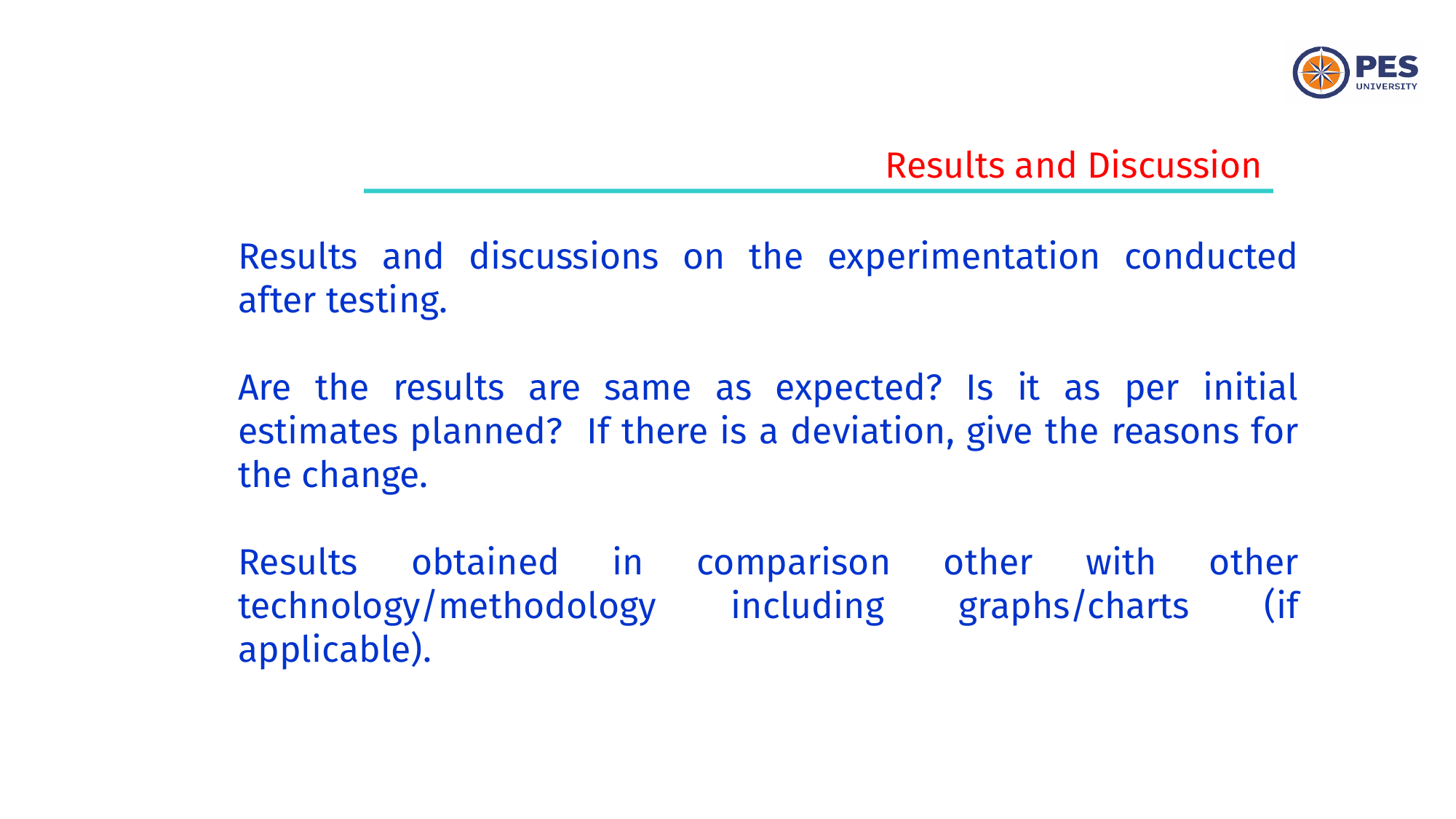

Results and Discussion

Results and discussions on the experimentation conducted after testing.

Are the results are same as expected? Is it as per initial estimates planned?  If there is a deviation, give the reasons for the change.

Results obtained in comparison other with other technology/methodology including graphs/charts (if applicable).